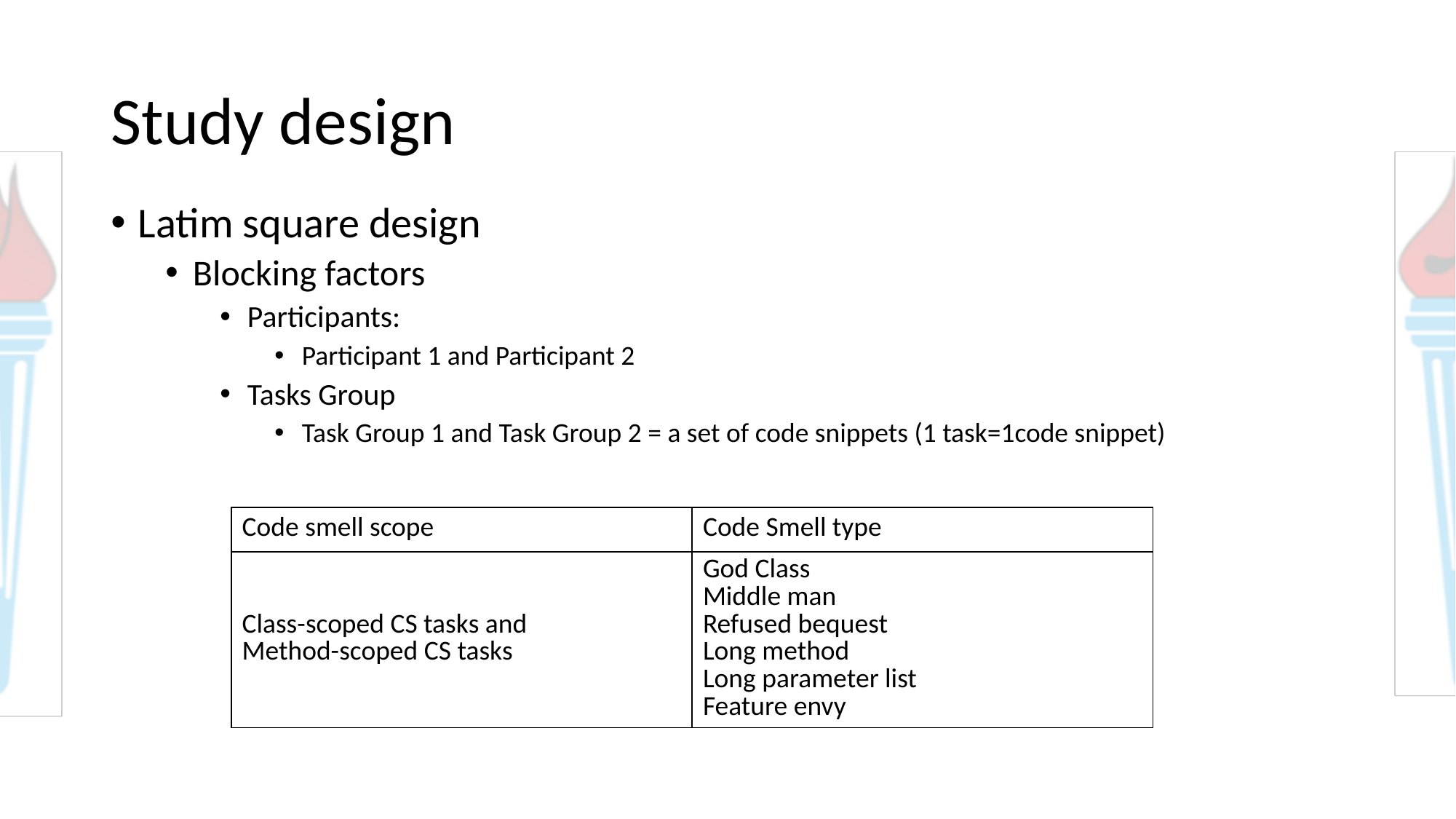

# Study design
Latim square design
Blocking factors
Participants:
Participant 1 and Participant 2
Tasks Group
Task Group 1 and Task Group 2 = a set of code snippets (1 task=1code snippet)

| Code smell scope | Code Smell type |
| --- | --- |
| Class-scoped CS tasks and  Method-scoped CS tasks | God Class Middle man Refused bequest Long method Long parameter list Feature envy |